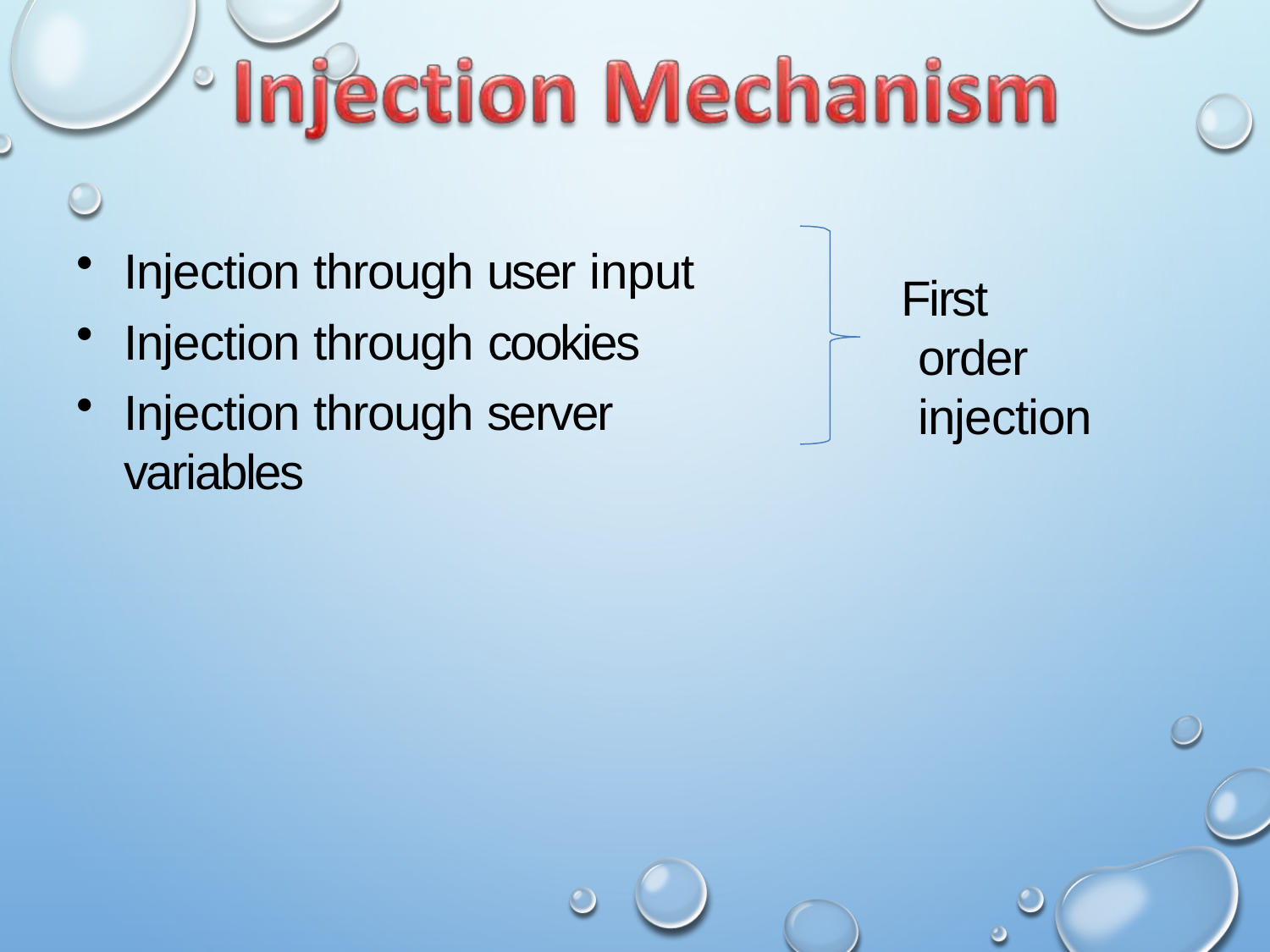

Injection through user input
Injection through cookies
Injection through server variables

First order  injection